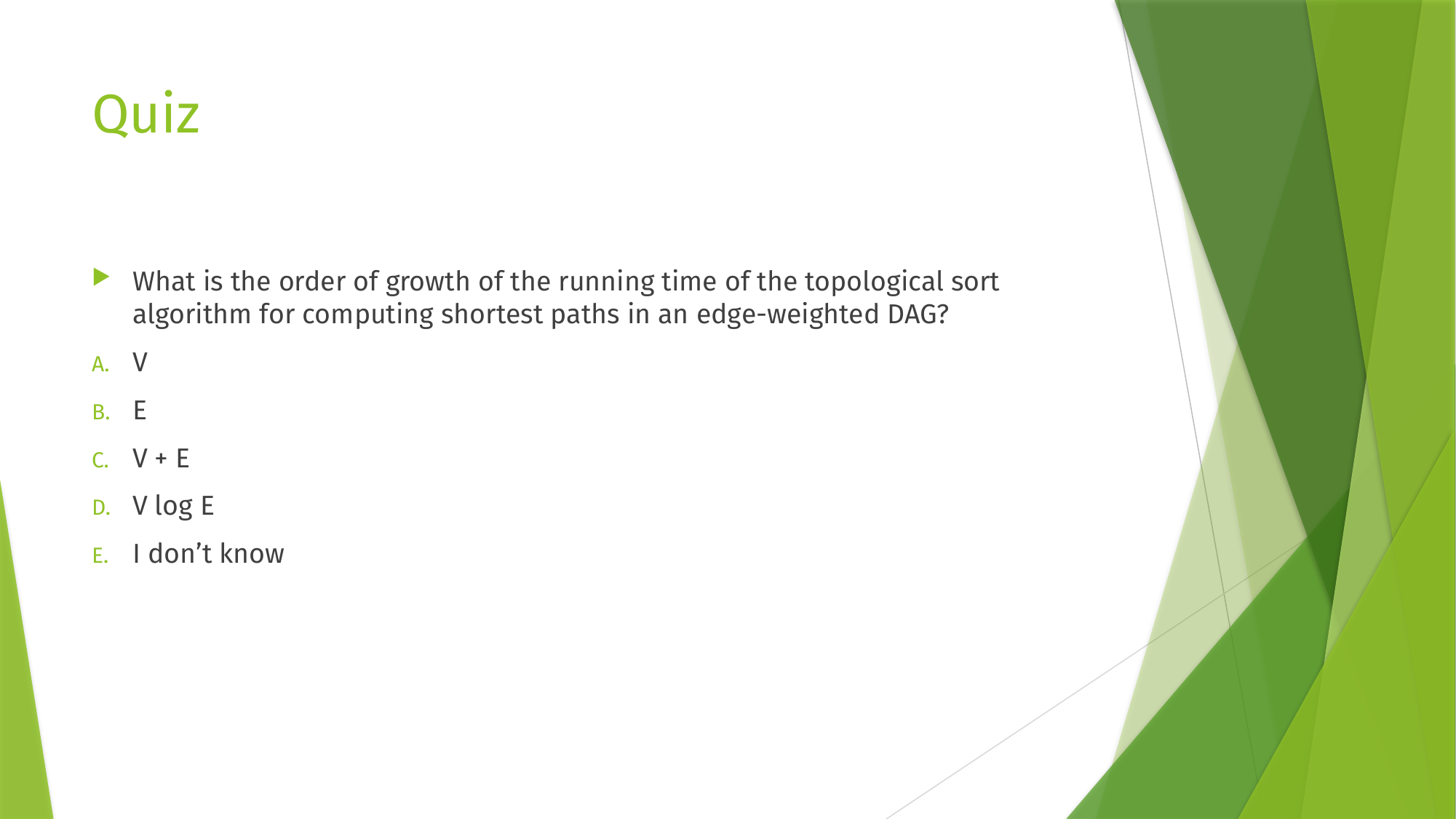

# Quiz
What is the order of growth of the running time of the topological sort algorithm for computing shortest paths in an edge-weighted DAG?
V
E
V + E
V log E
I don’t know